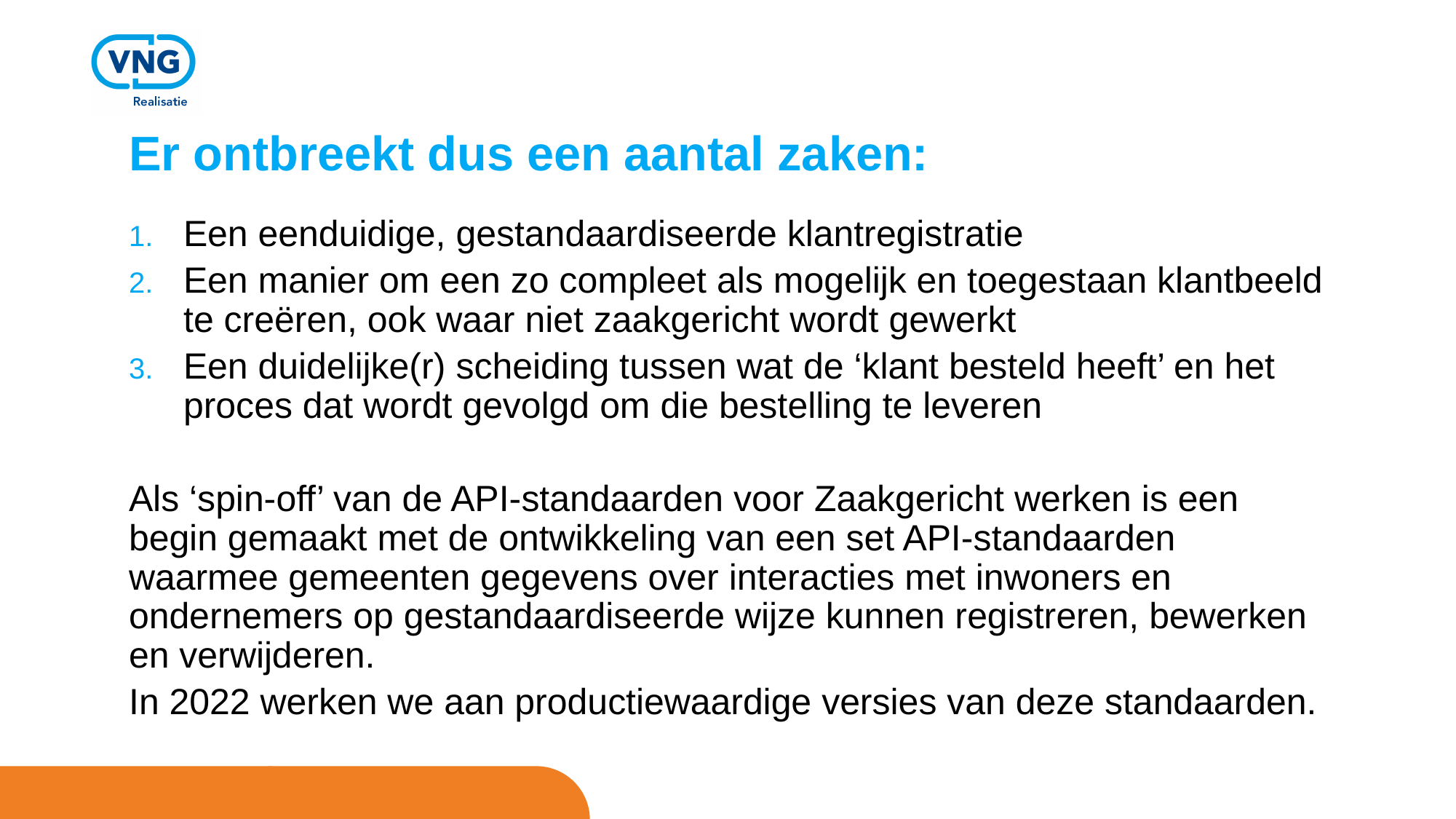

# Er ontbreekt dus een aantal zaken:
Een eenduidige, gestandaardiseerde klantregistratie
Een manier om een zo compleet als mogelijk en toegestaan klantbeeld te creëren, ook waar niet zaakgericht wordt gewerkt
Een duidelijke(r) scheiding tussen wat de ‘klant besteld heeft’ en het proces dat wordt gevolgd om die bestelling te leveren

Als ‘spin-off’ van de API-standaarden voor Zaakgericht werken is een begin gemaakt met de ontwikkeling van een set API-standaarden waarmee gemeenten gegevens over interacties met inwoners en ondernemers op gestandaardiseerde wijze kunnen registreren, bewerken en verwijderen.
In 2022 werken we aan productiewaardige versies van deze standaarden.